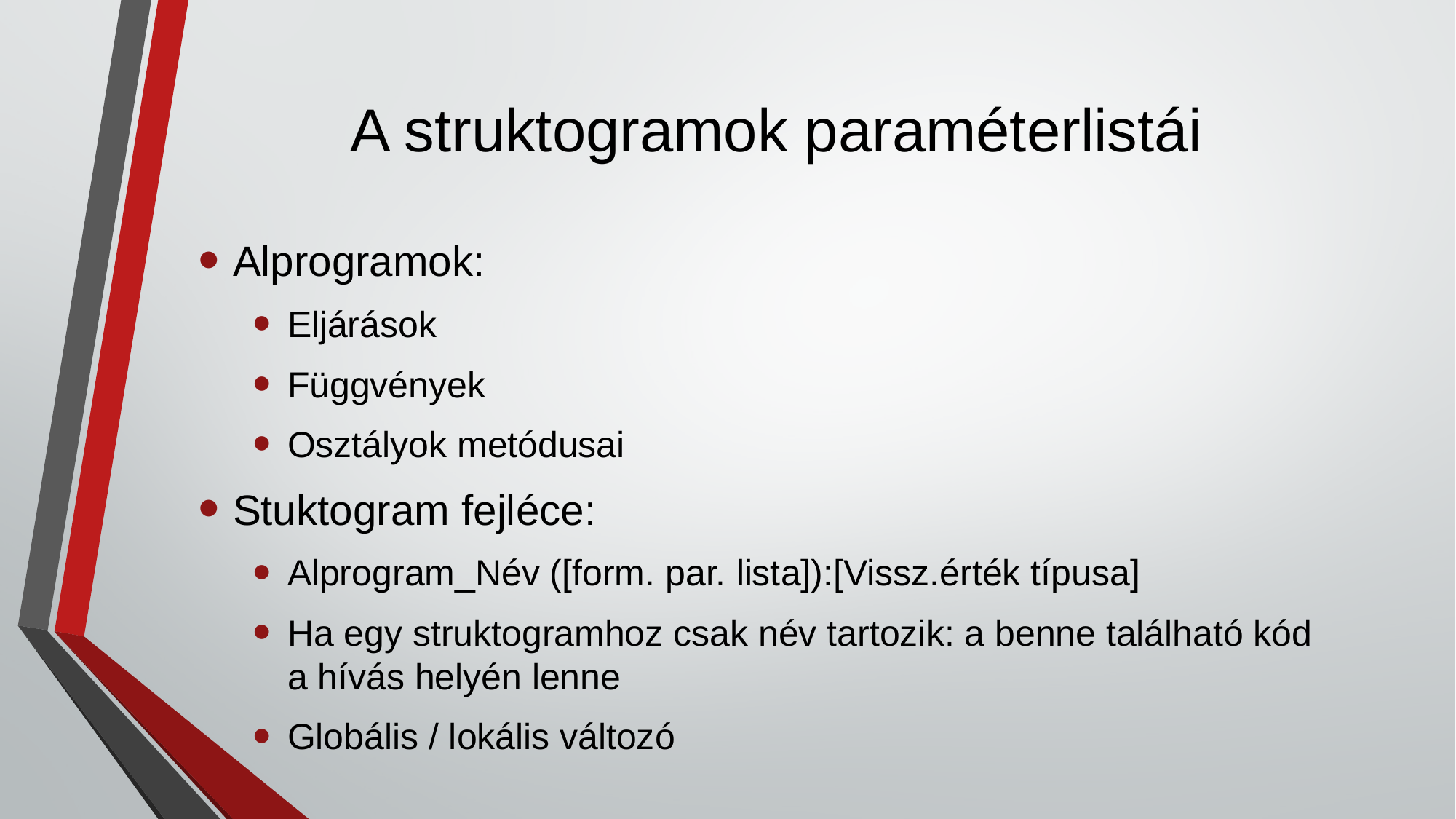

# A struktogramok paraméterlistái
Alprogramok:
Eljárások
Függvények
Osztályok metódusai
Stuktogram fejléce:
Alprogram_Név ([form. par. lista]):[Vissz.érték típusa]
Ha egy struktogramhoz csak név tartozik: a benne található kód a hívás helyén lenne
Globális / lokális változó